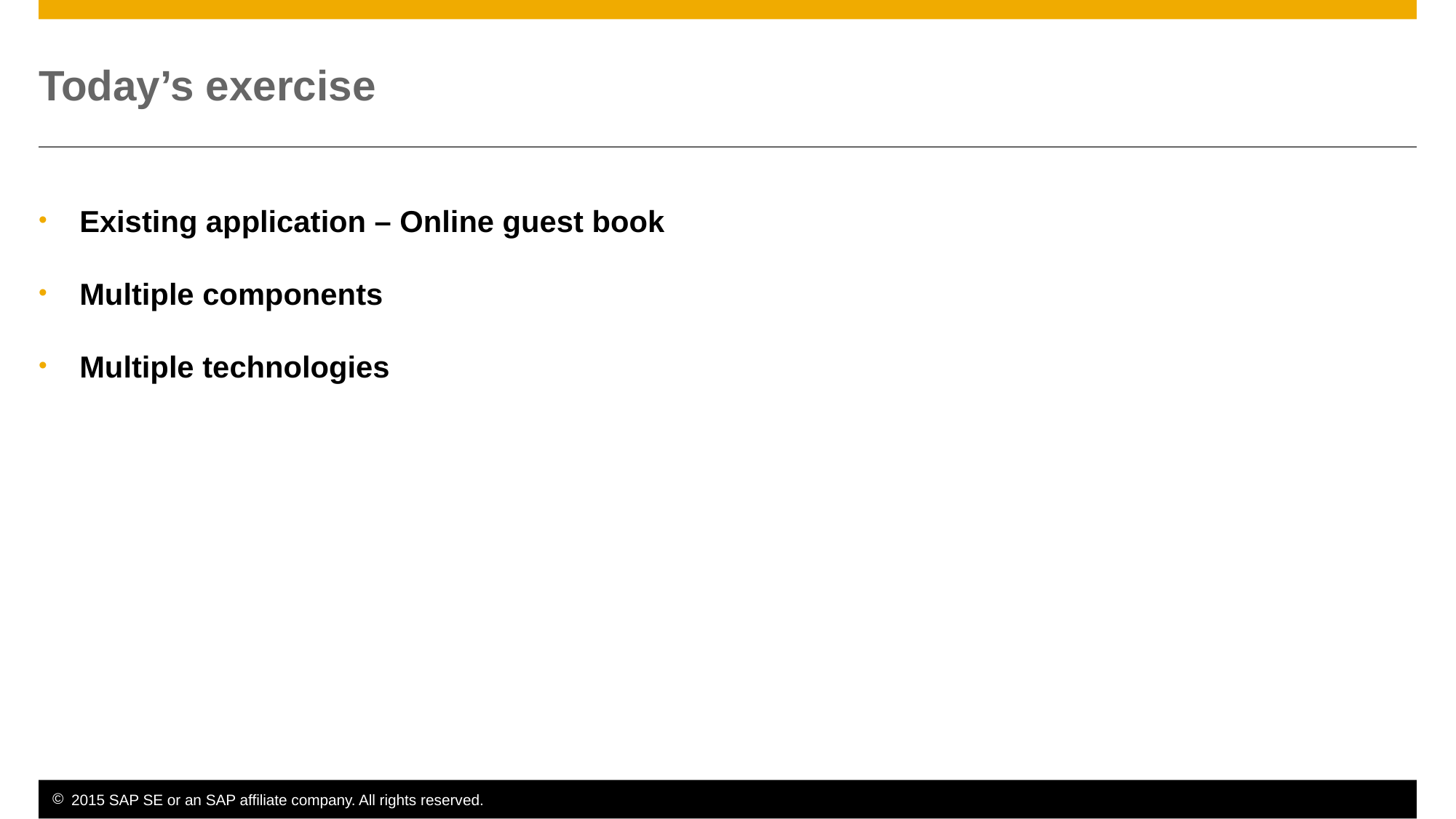

# Today’s exercise
Existing application – Online guest book
Multiple components
Multiple technologies